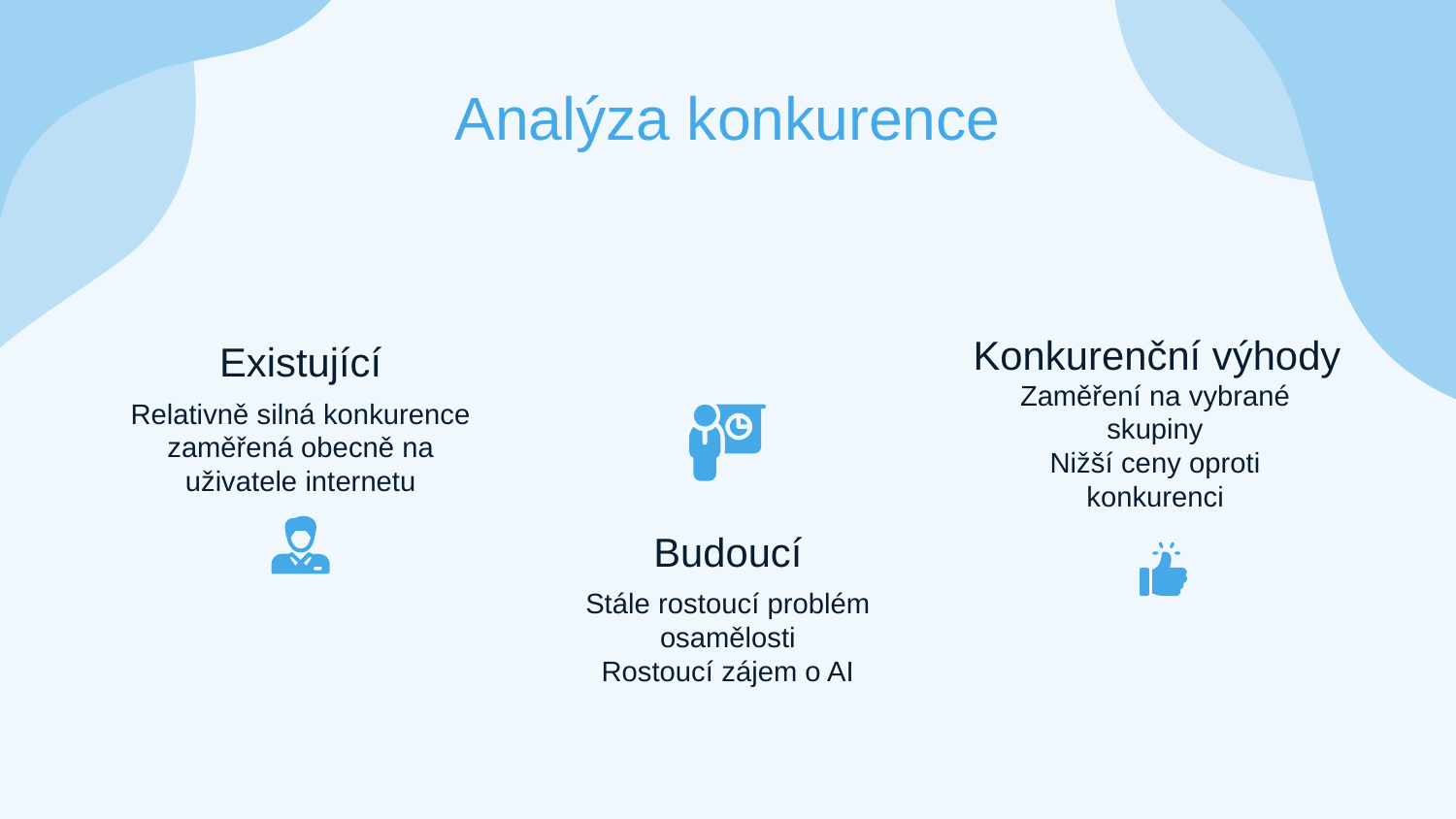

Analýza konkurence
Konkurenční výhody
# Existující
Relativně silná konkurence zaměřená obecně na uživatele internetu
Zaměření na vybrané skupiny
Nižší ceny oproti konkurenci

Budoucí

Stále rostoucí problém osamělosti
Rostoucí zájem o AI